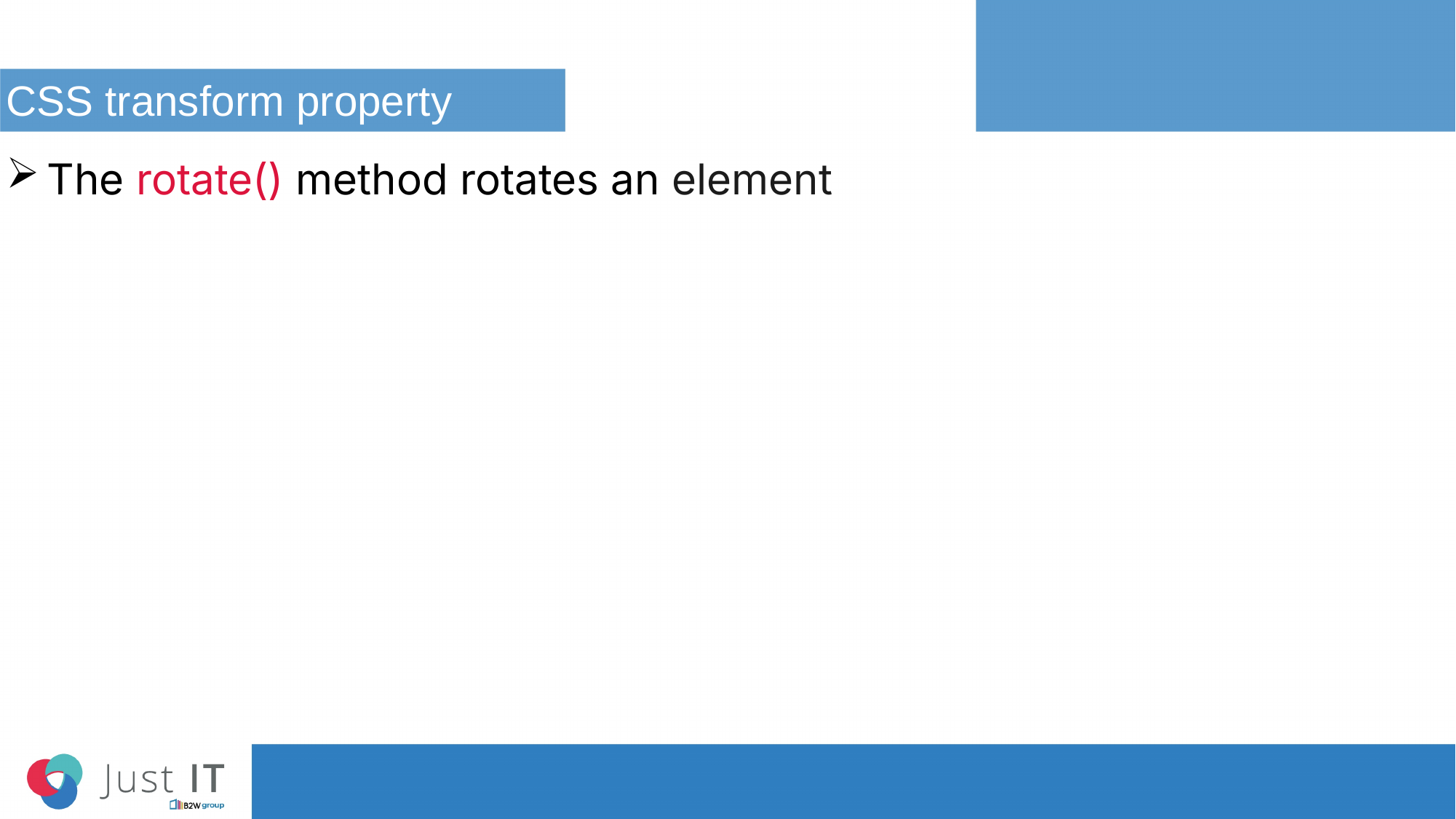

# CSS transform property
The rotate() method rotates an element